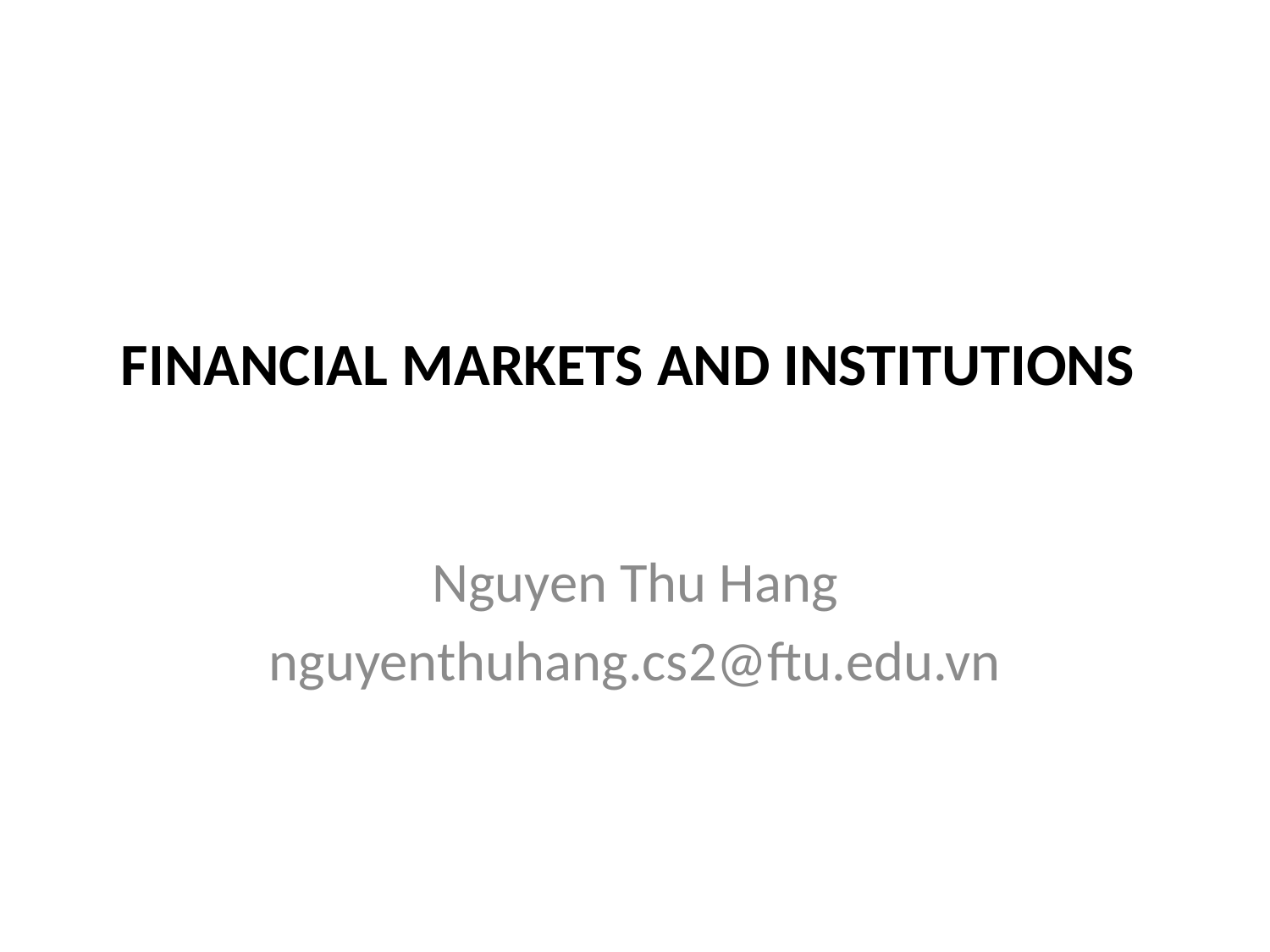

# FINANCIAL MARKETS AND INSTITUTIONS
Nguyen Thu Hang
nguyenthuhang.cs2@ftu.edu.vn